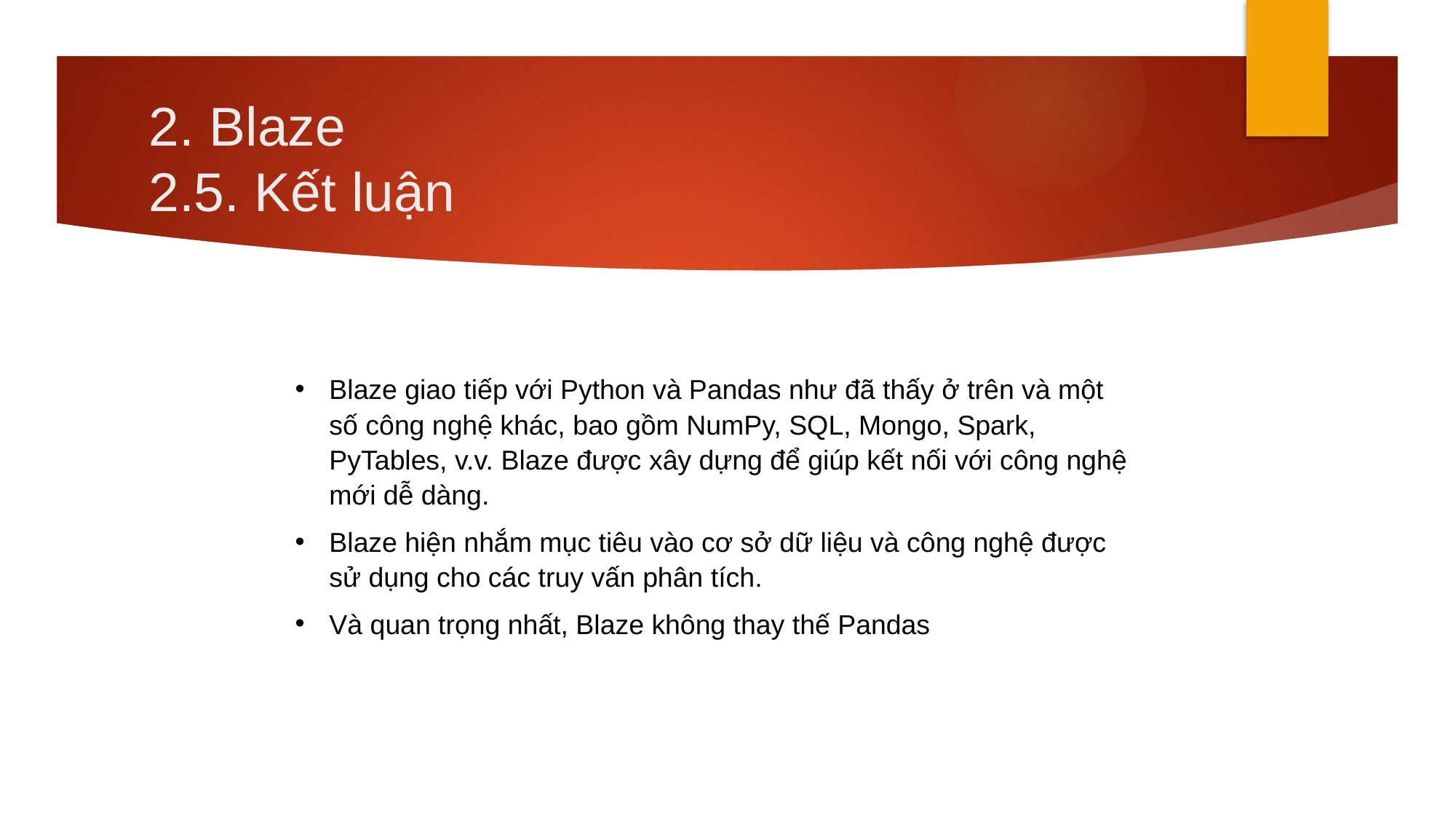

# 2. Blaze 2.5. Kết luận
Blaze giao tiếp với Python và Pandas như đã thấy ở trên và một số công nghệ khác, bao gồm NumPy, SQL, Mongo, Spark, PyTables, v.v. Blaze được xây dựng để giúp kết nối với công nghệ mới dễ dàng.
Blaze hiện nhắm mục tiêu vào cơ sở dữ liệu và công nghệ được sử dụng cho các truy vấn phân tích.
Và quan trọng nhất, Blaze không thay thế Pandas